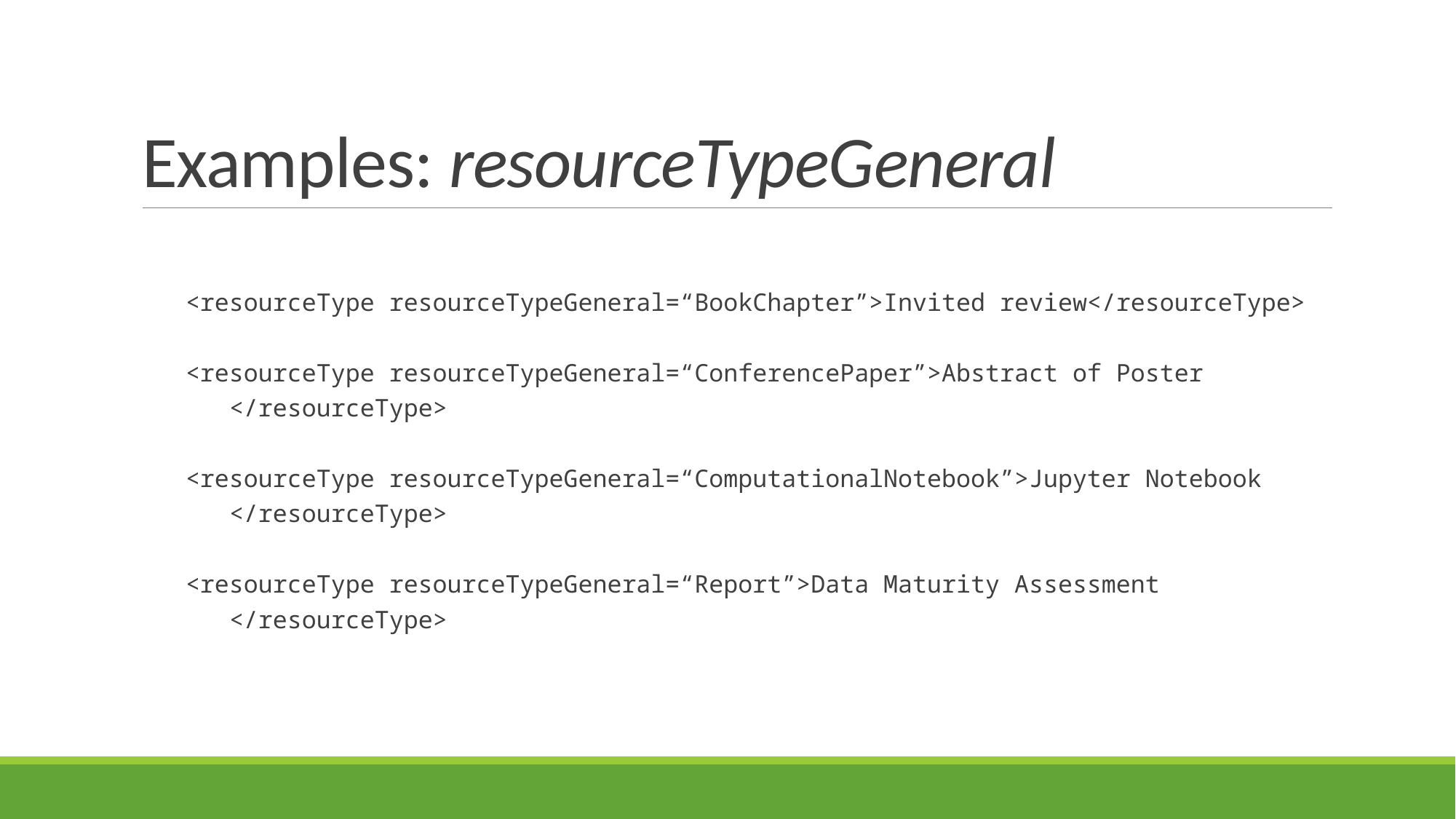

# Examples: resourceTypeGeneral

<resourceType resourceTypeGeneral=“BookChapter”>Invited review</resourceType>

<resourceType resourceTypeGeneral=“ConferencePaper”>Abstract of Poster
   </resourceType>

<resourceType resourceTypeGeneral=“ComputationalNotebook”>Jupyter Notebook
   </resourceType>

<resourceType resourceTypeGeneral=“Report”>Data Maturity Assessment
   </resourceType>